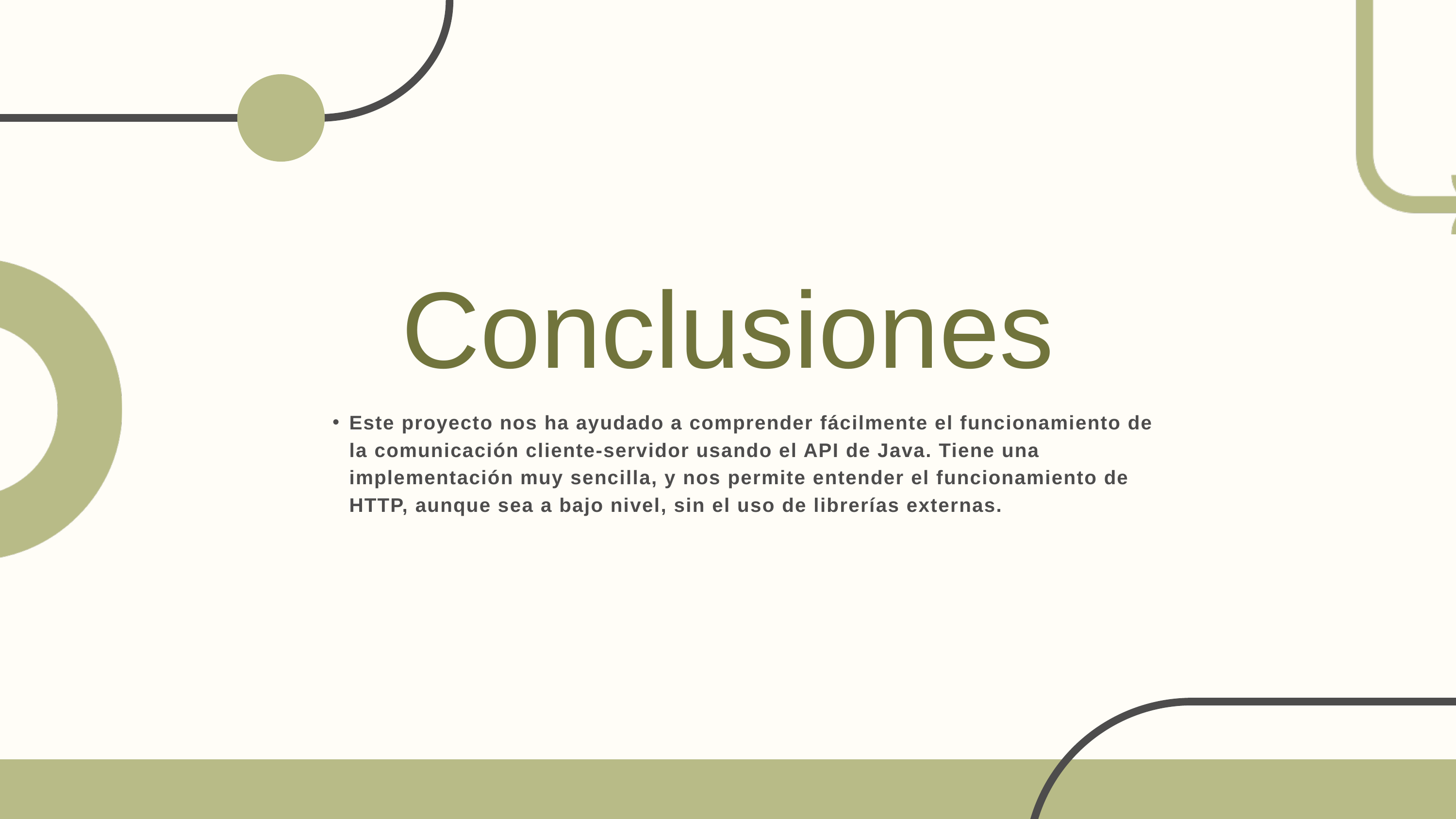

Conclusiones

Este proyecto nos ha ayudado a comprender fácilmente el funcionamiento de la comunicación cliente-servidor usando el API de Java. Tiene una implementación muy sencilla, y nos permite entender el funcionamiento de HTTP, aunque sea a bajo nivel, sin el uso de librerías externas.